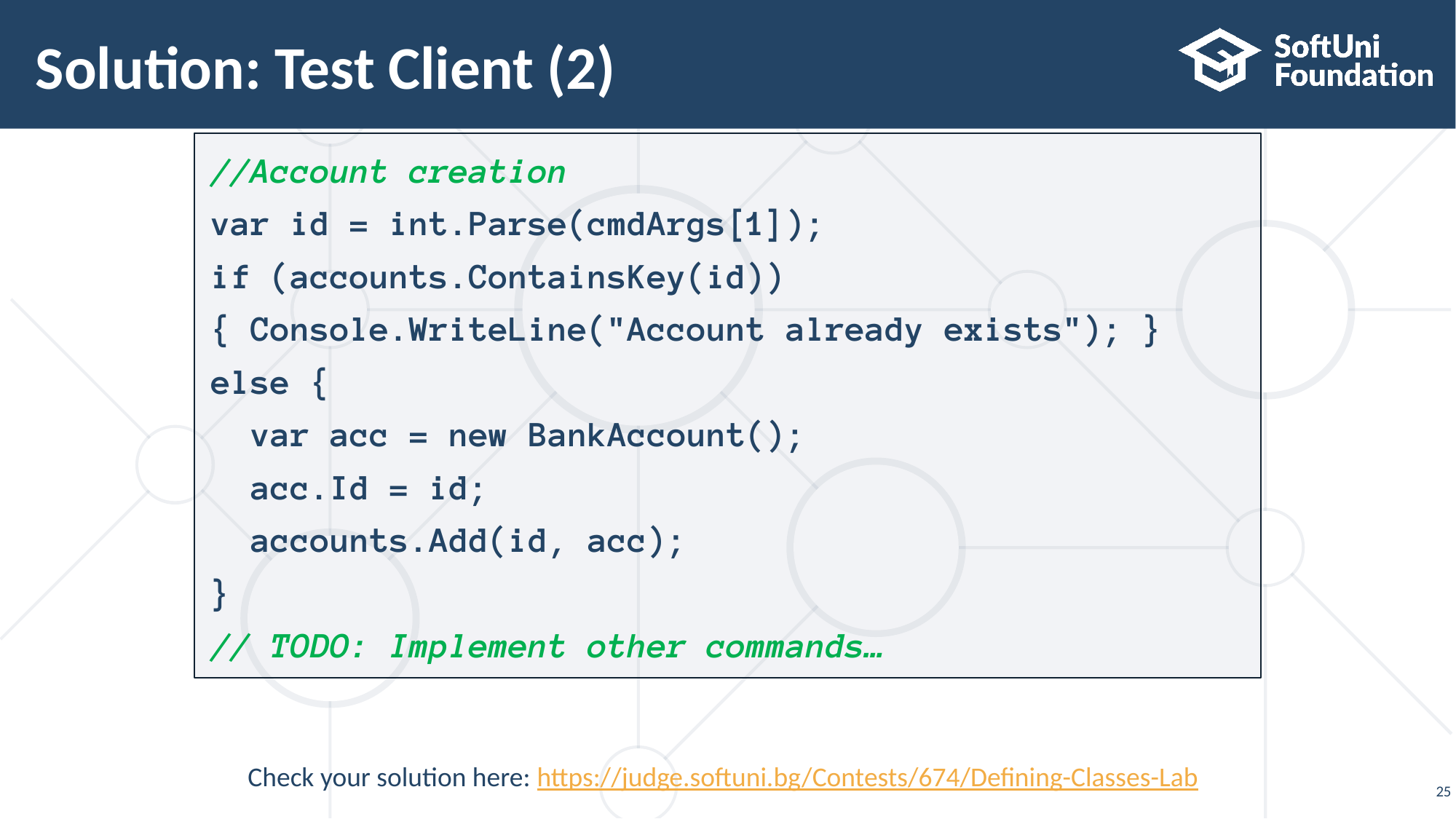

# Solution: Test Client (2)
//Account creation
var id = int.Parse(cmdArgs[1]);
if (accounts.ContainsKey(id))
{ Console.WriteLine("Account already exists"); }
else {
  var acc = new BankAccount();
  acc.Id = id;
  accounts.Add(id, acc);
}
// TODO: Implement other commands…
Check your solution here: https://judge.softuni.bg/Contests/674/Defining-Classes-Lab
25